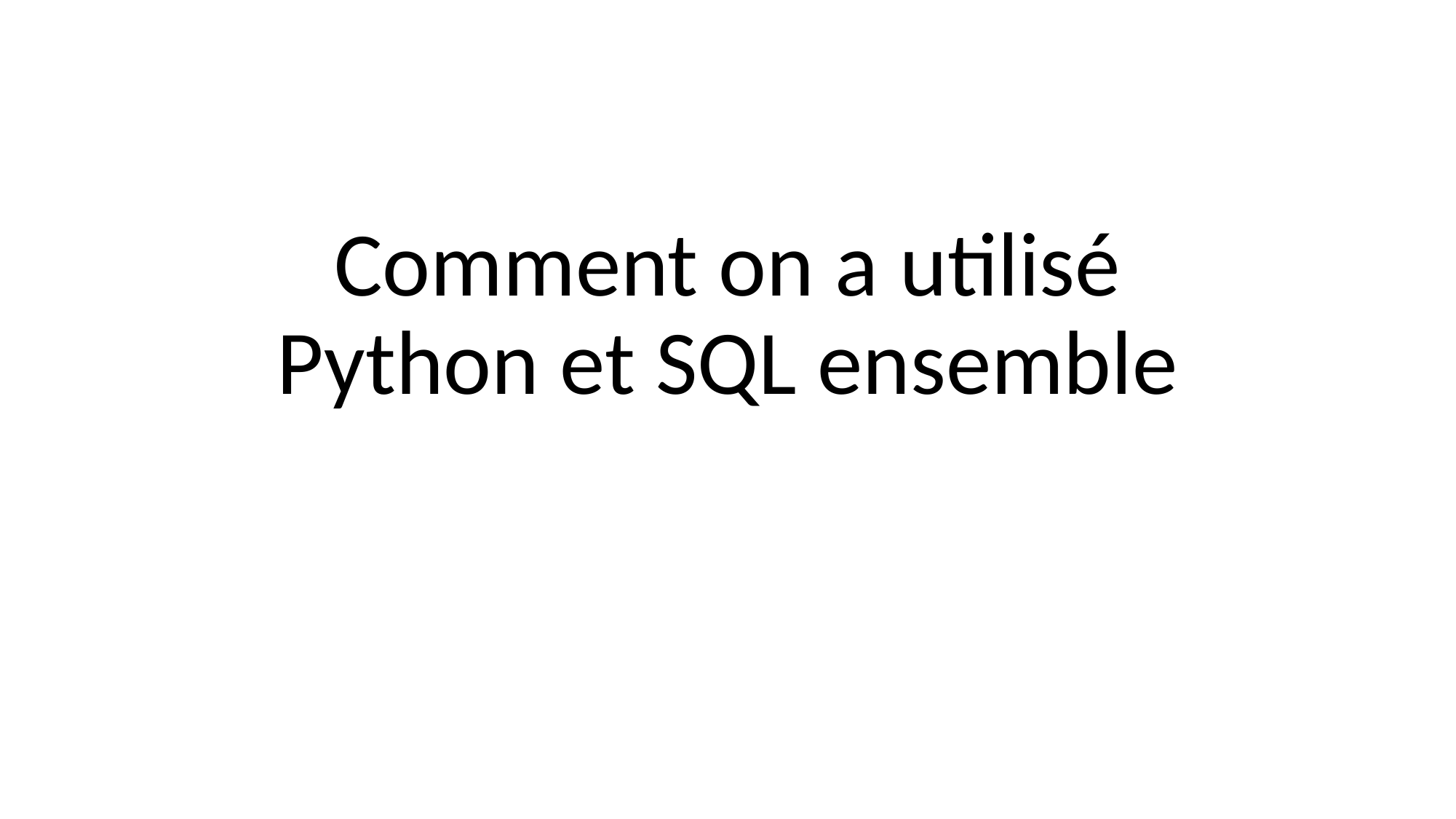

# Comment on a utilisé Python et SQL ensemble